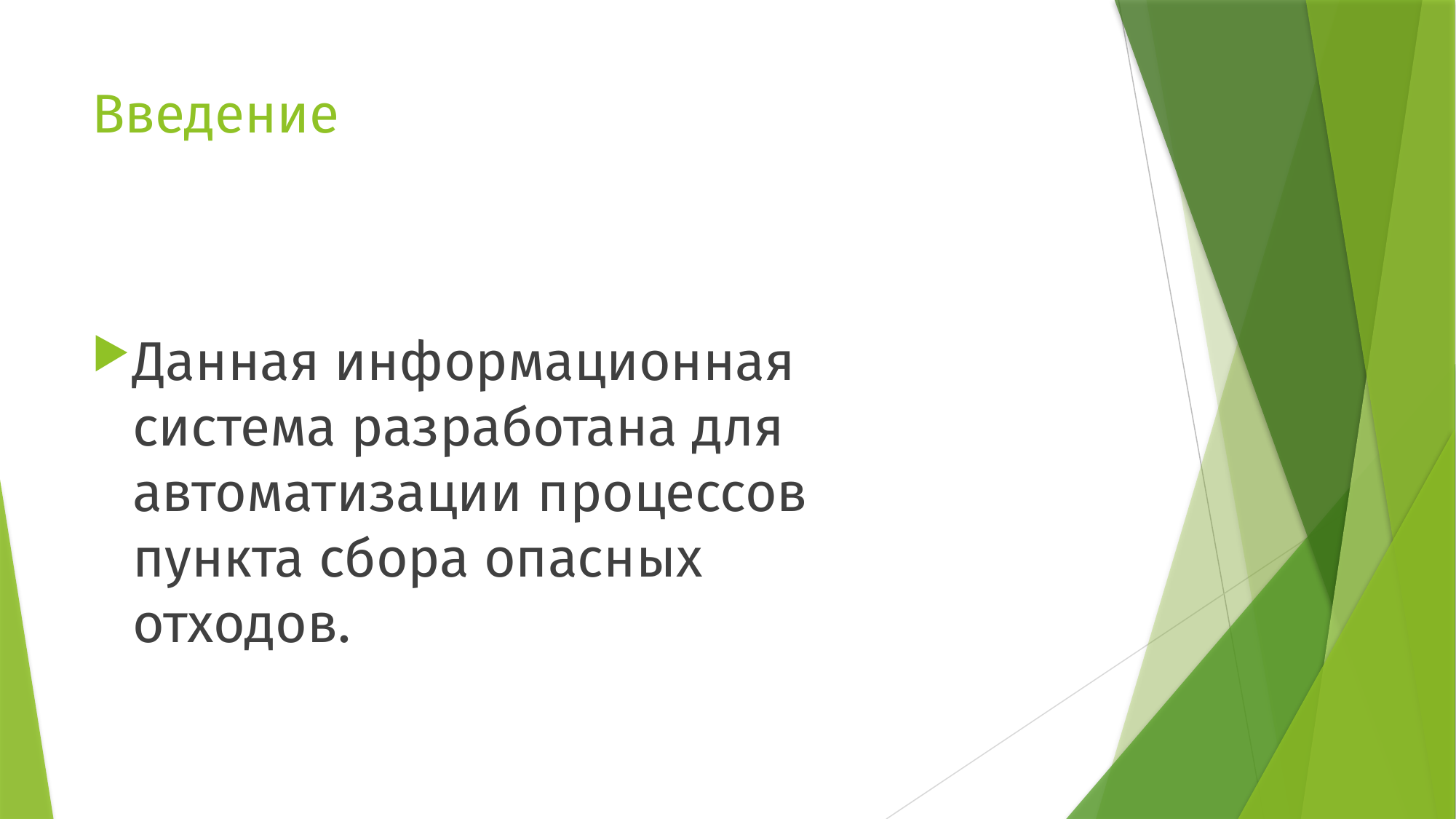

# Введение
Данная информационная система разработана для автоматизации процессов пункта сбора опасных отходов.